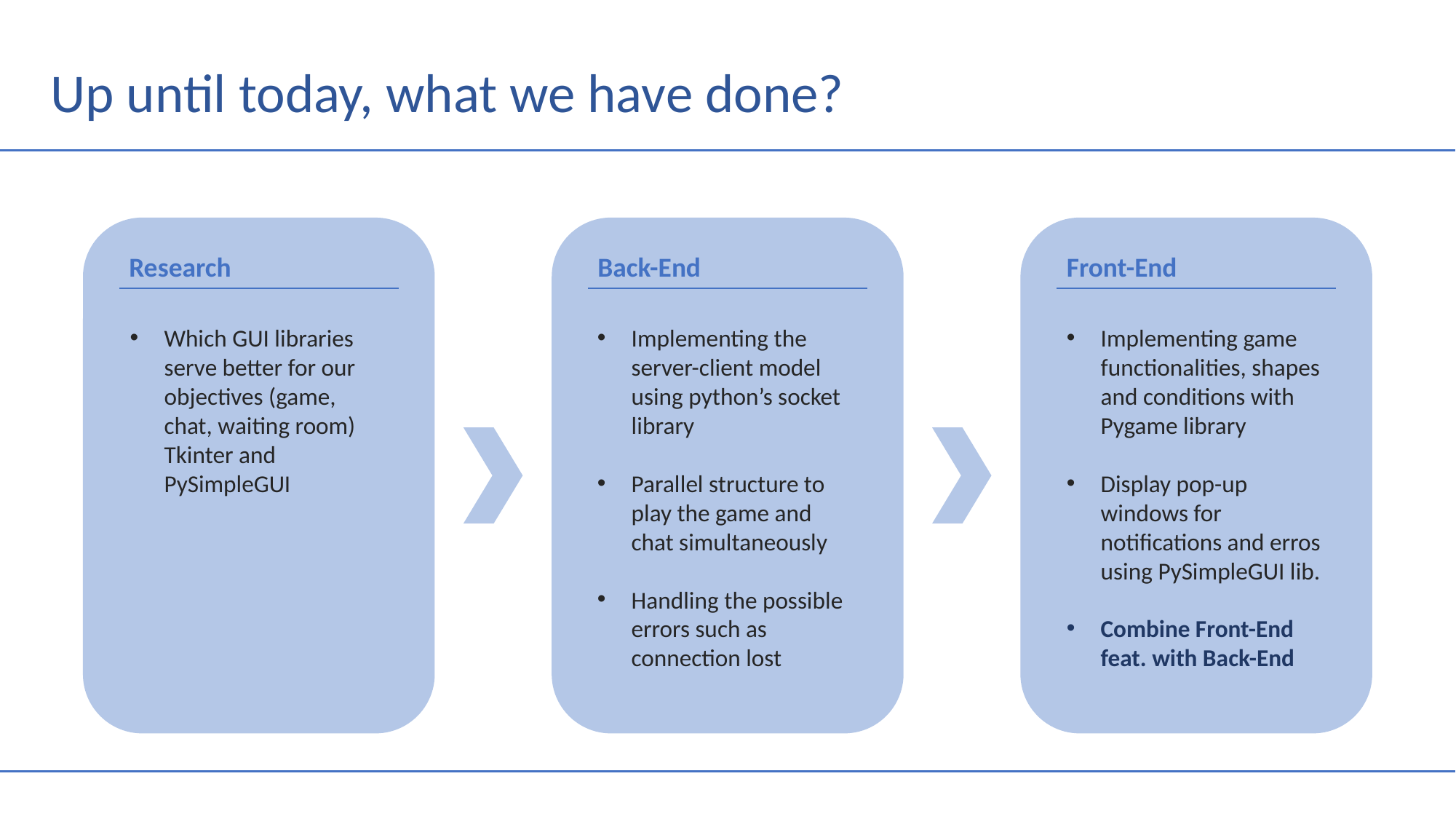

Up until today, what we have done?

Research
Back-End
Front-End
Which GUI libraries serve better for our objectives (game, chat, waiting room) Tkinter and PySimpleGUI
Implementing the server-client model using python’s socket library

Parallel structure to play the game and chat simultaneously

Handling the possible errors such as connection lost

Implementing game functionalities, shapes and conditions with Pygame library

Display pop-up windows for notifications and erros using PySimpleGUI lib.

Combine Front-End feat. with Back-End